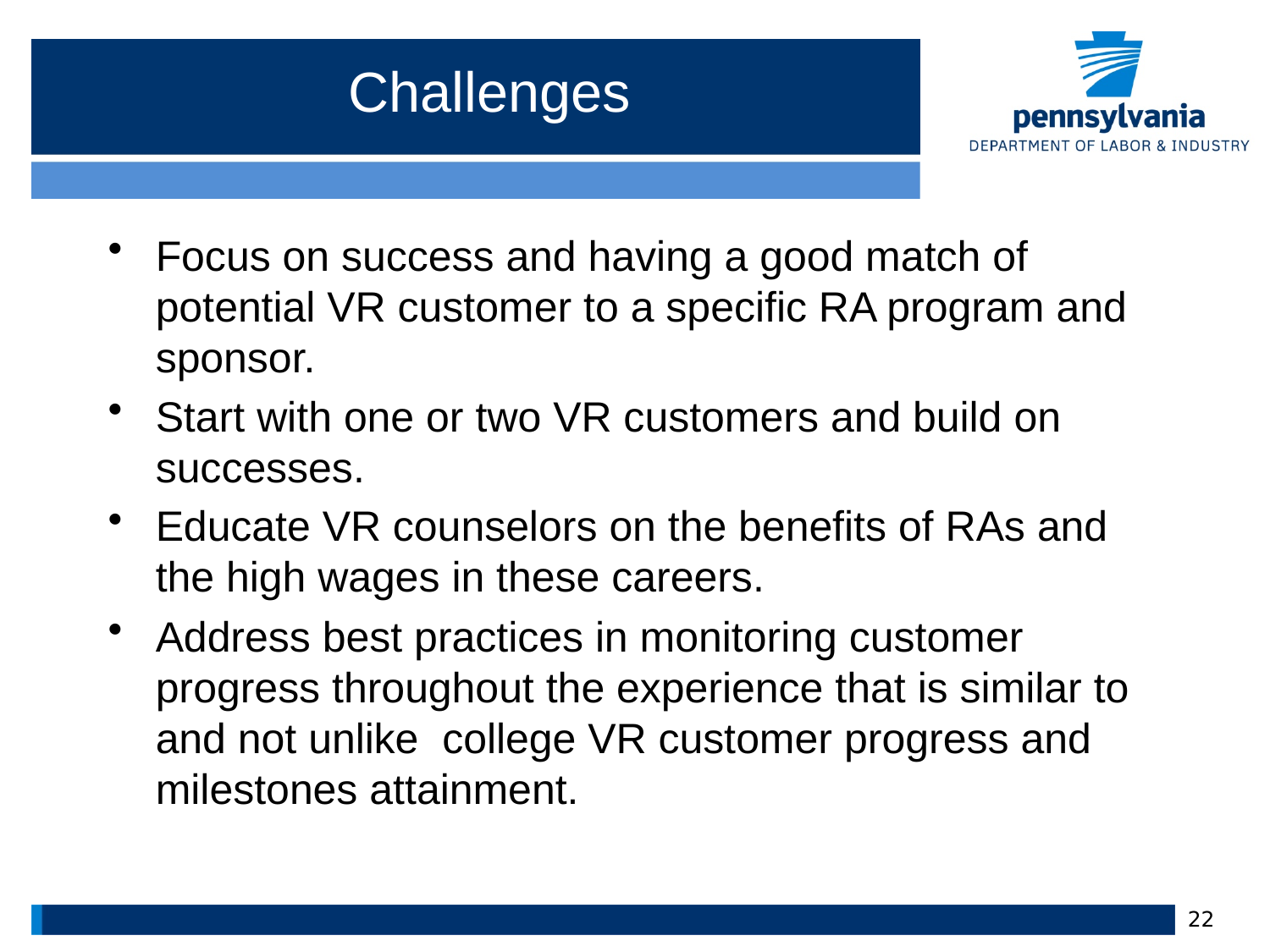

# Challenges
Focus on success and having a good match of potential VR customer to a specific RA program and sponsor.
Start with one or two VR customers and build on successes.
Educate VR counselors on the benefits of RAs and the high wages in these careers.
Address best practices in monitoring customer progress throughout the experience that is similar to and not unlike  college VR customer progress and milestones attainment.
22